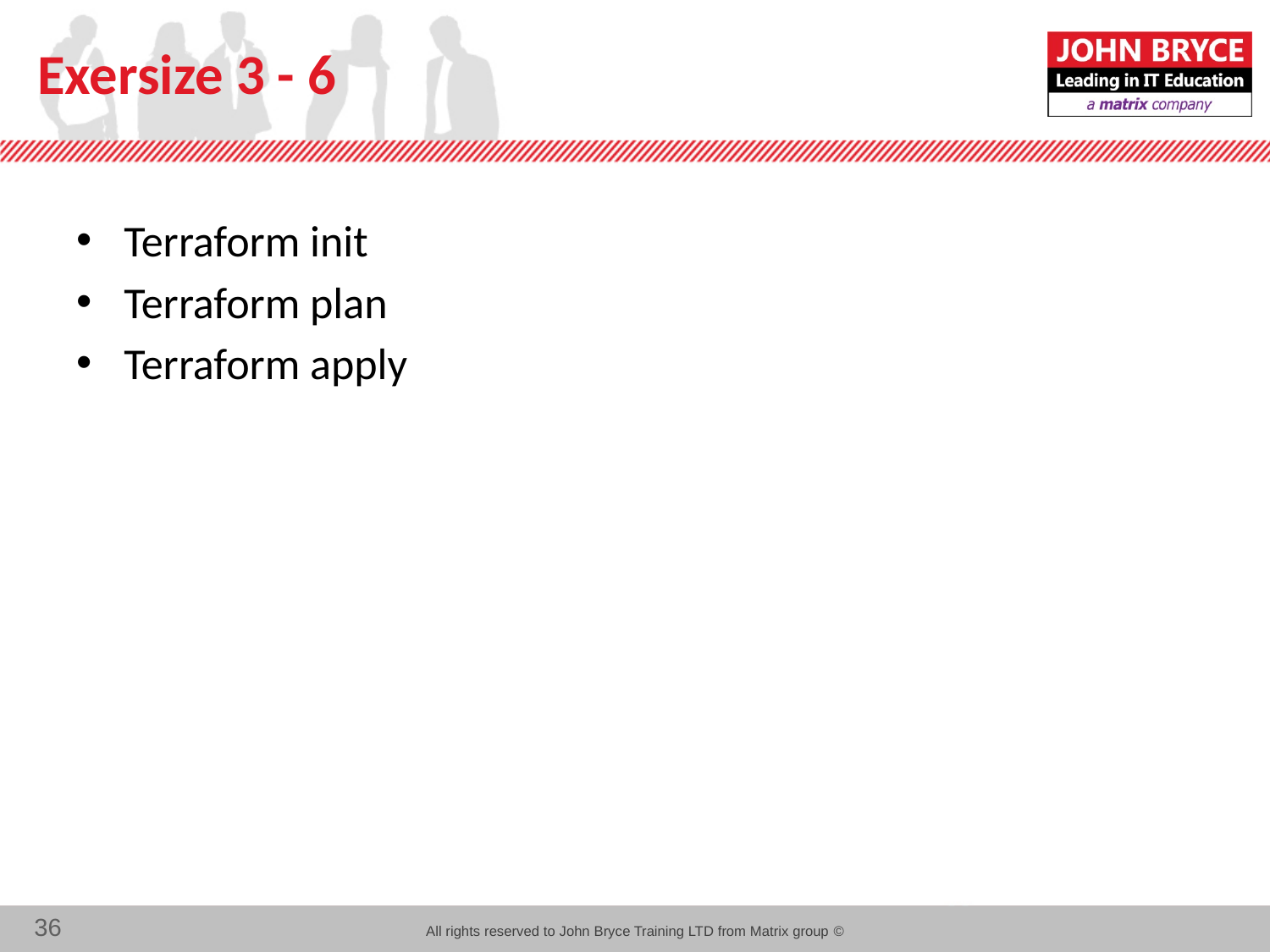

# Exersize 3 - 6
Terraform init
Terraform plan
Terraform apply